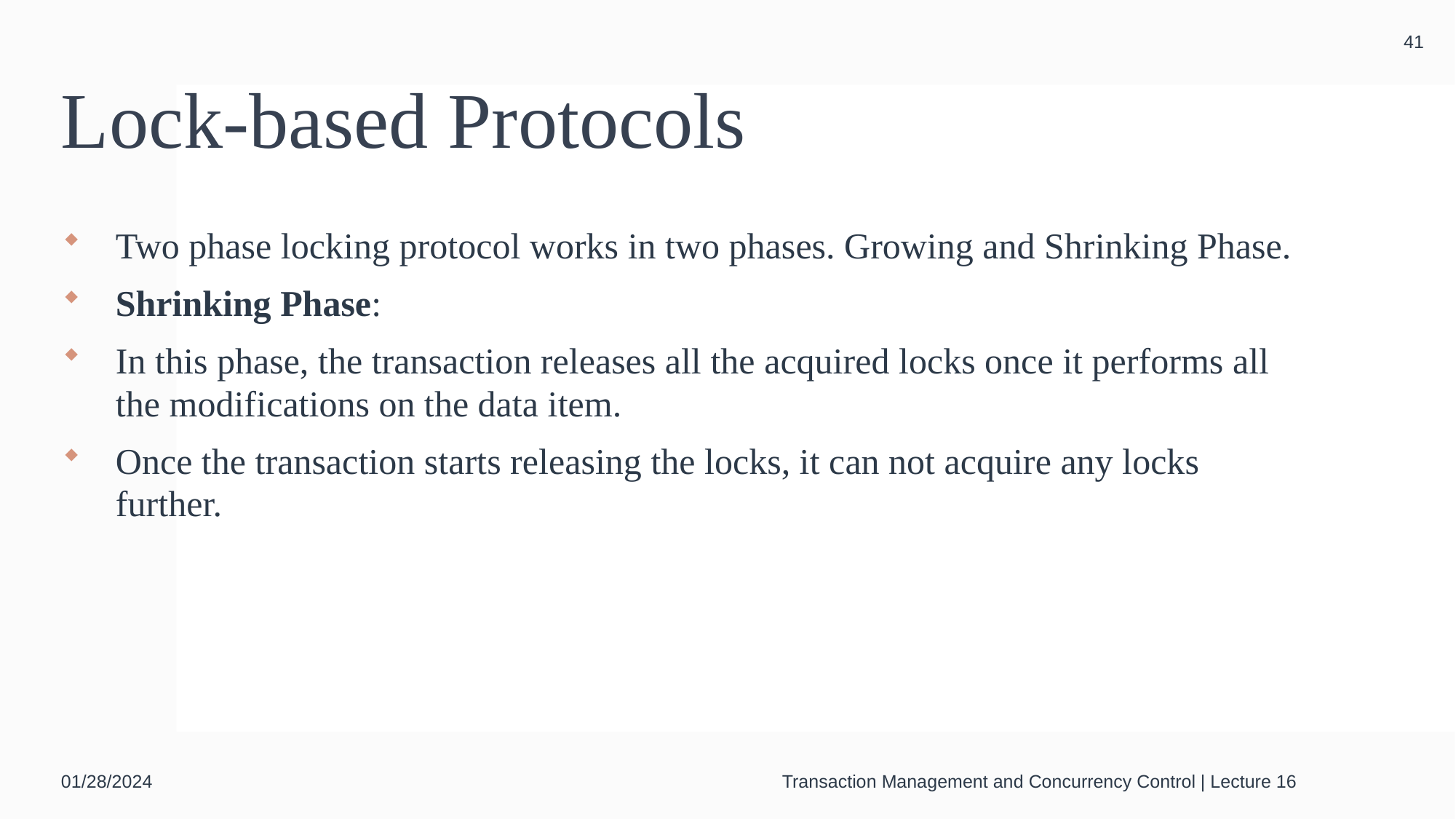

41
# Lock-based Protocols
Two phase locking protocol works in two phases. Growing and Shrinking Phase.
Shrinking Phase:
In this phase, the transaction releases all the acquired locks once it performs all the modifications on the data item.
Once the transaction starts releasing the locks, it can not acquire any locks further.
01/28/2024
Transaction Management and Concurrency Control | Lecture 16